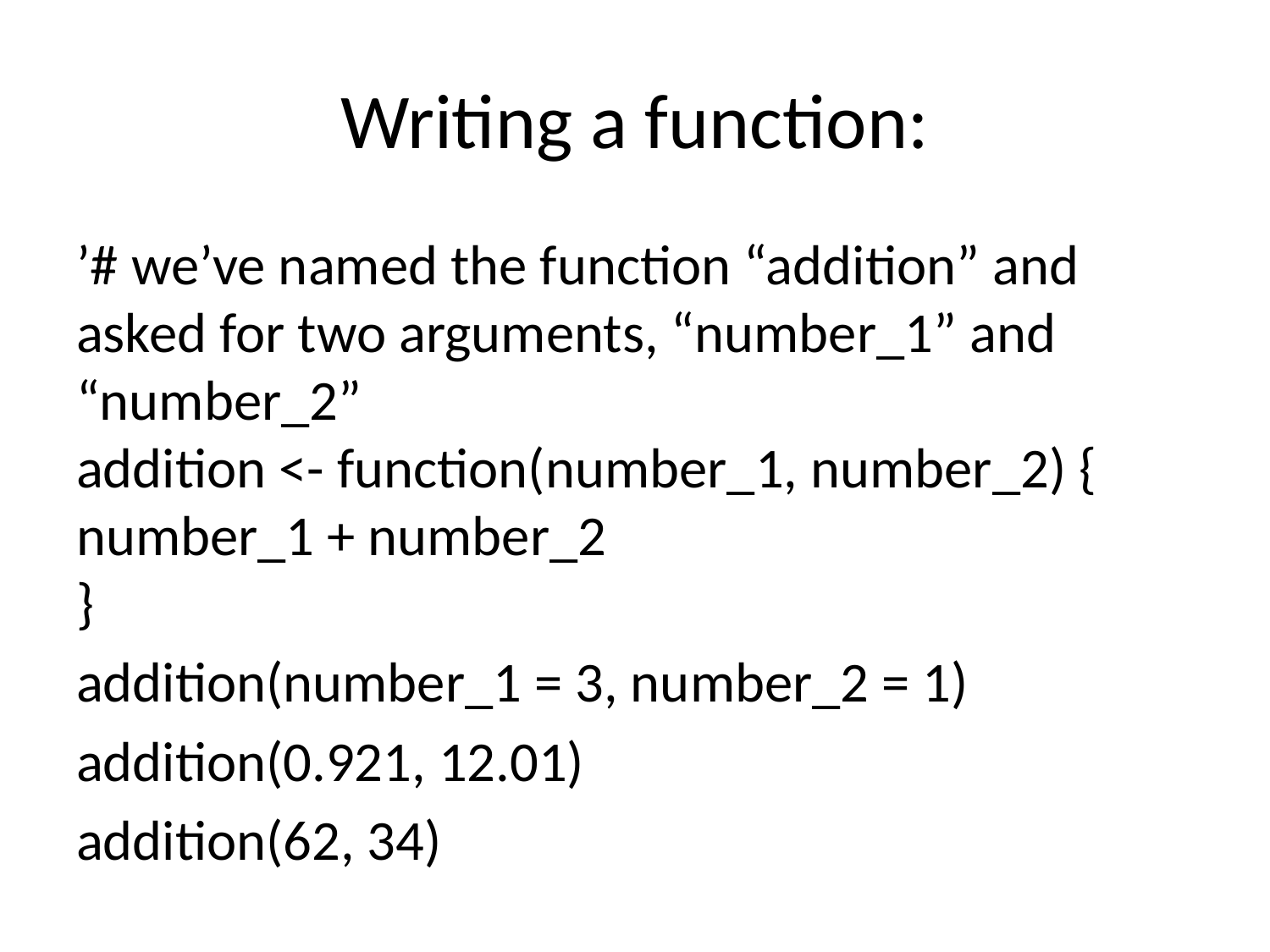

# Writing a function:
’# we’ve named the function “addition” and asked for two arguments, “number_1” and “number_2”
addition <- function(number_1, number_2) {
number_1 + number_2
}
addition(number_1 = 3, number_2 = 1)
addition(0.921, 12.01)
addition(62, 34)